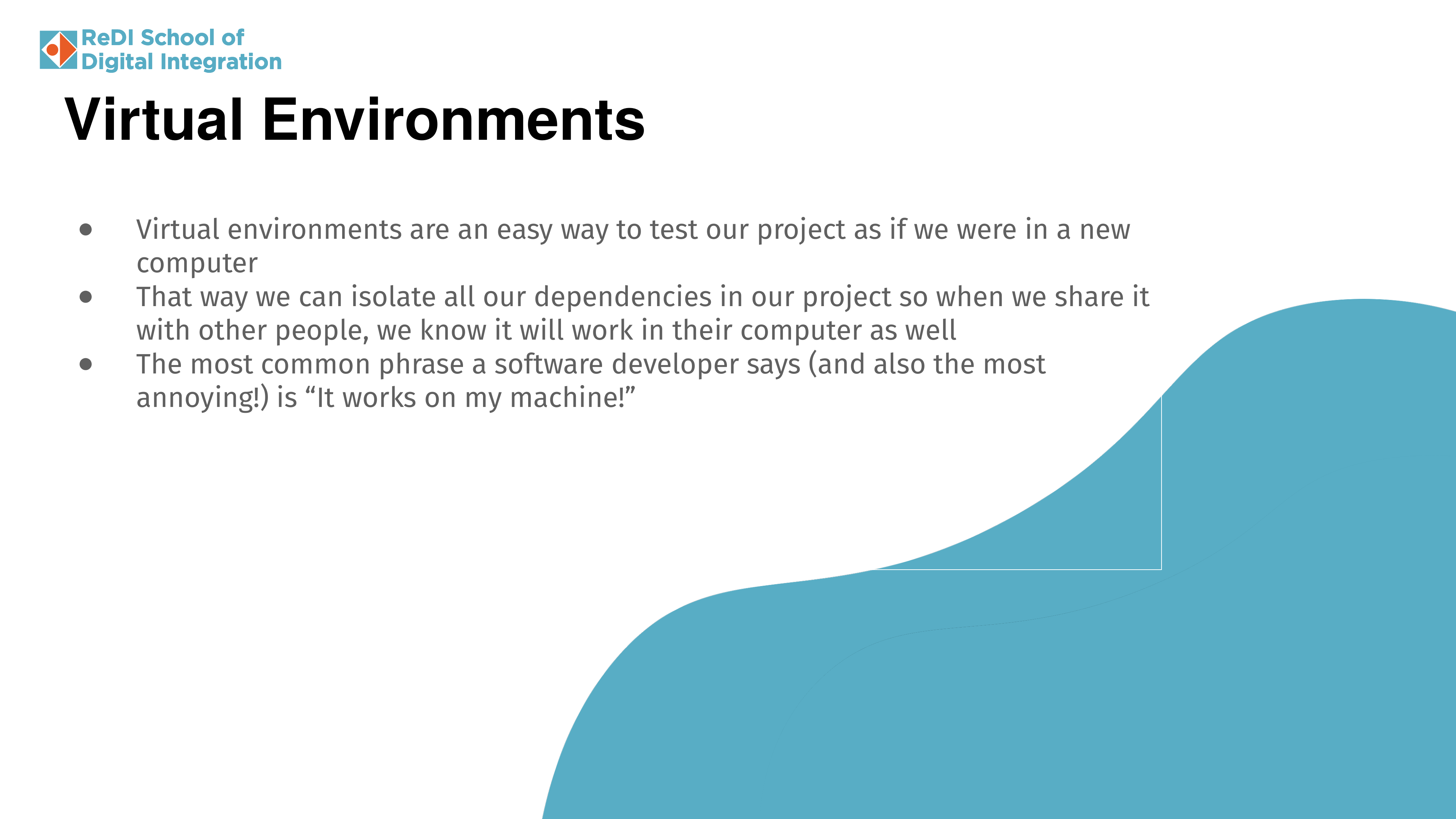

Virtual Environments
Virtual environments are an easy way to test our project as if we were in a new computer
That way we can isolate all our dependencies in our project so when we share it with other people, we know it will work in their computer as well
The most common phrase a software developer says (and also the most annoying!) is “It works on my machine!”